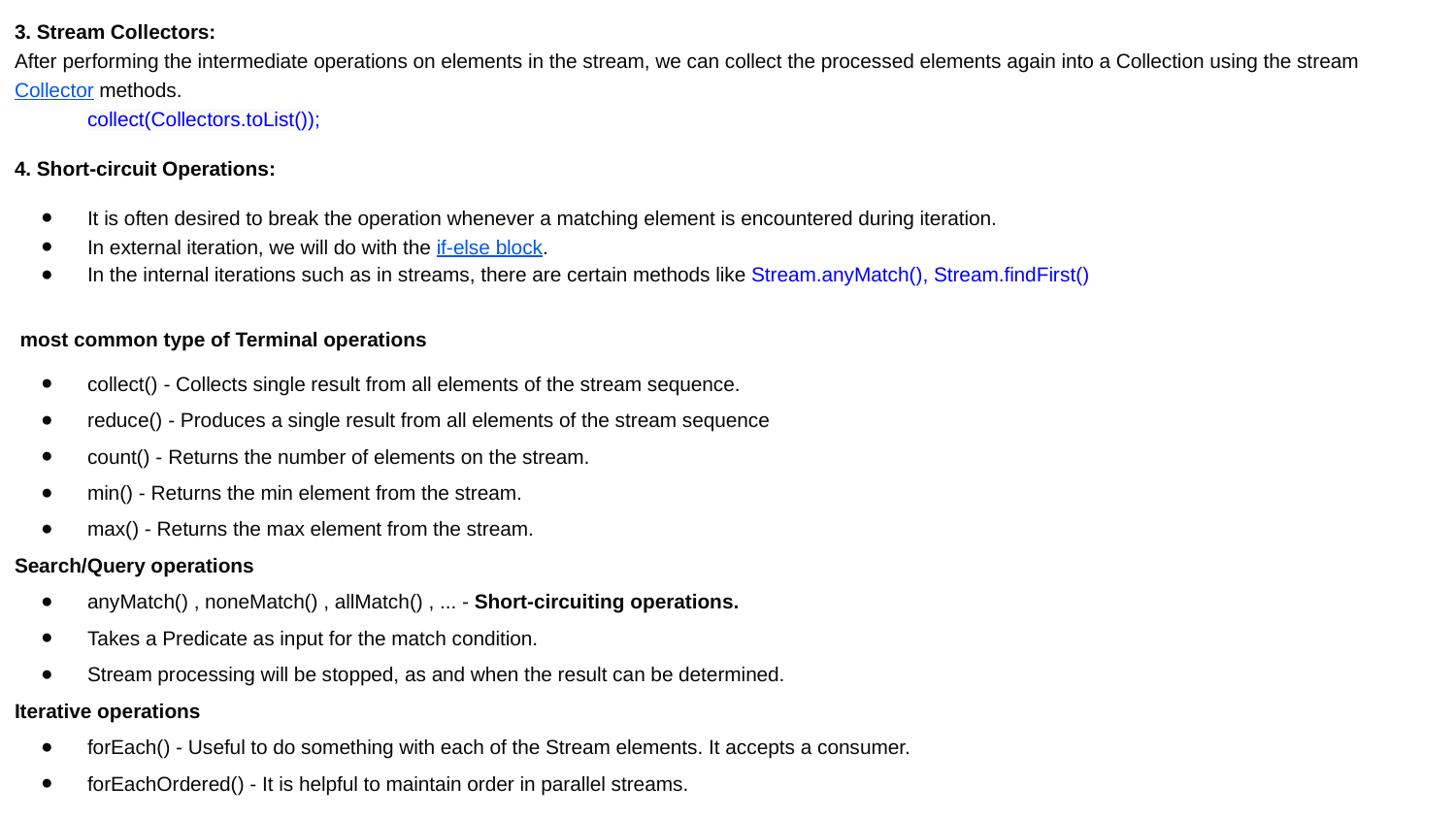

3. Stream Collectors:
After performing the intermediate operations on elements in the stream, we can collect the processed elements again into a Collection using the stream Collector methods.
collect(Collectors.toList());
4. Short-circuit Operations:
It is often desired to break the operation whenever a matching element is encountered during iteration.
In external iteration, we will do with the if-else block.
In the internal iterations such as in streams, there are certain methods like Stream.anyMatch(), Stream.findFirst()
 most common type of Terminal operations
collect() - Collects single result from all elements of the stream sequence.
reduce() - Produces a single result from all elements of the stream sequence
count() - Returns the number of elements on the stream.
min() - Returns the min element from the stream.
max() - Returns the max element from the stream.
Search/Query operations
anyMatch() , noneMatch() , allMatch() , ... - Short-circuiting operations.
Takes a Predicate as input for the match condition.
Stream processing will be stopped, as and when the result can be determined.
Iterative operations
forEach() - Useful to do something with each of the Stream elements. It accepts a consumer.
forEachOrdered() - It is helpful to maintain order in parallel streams.